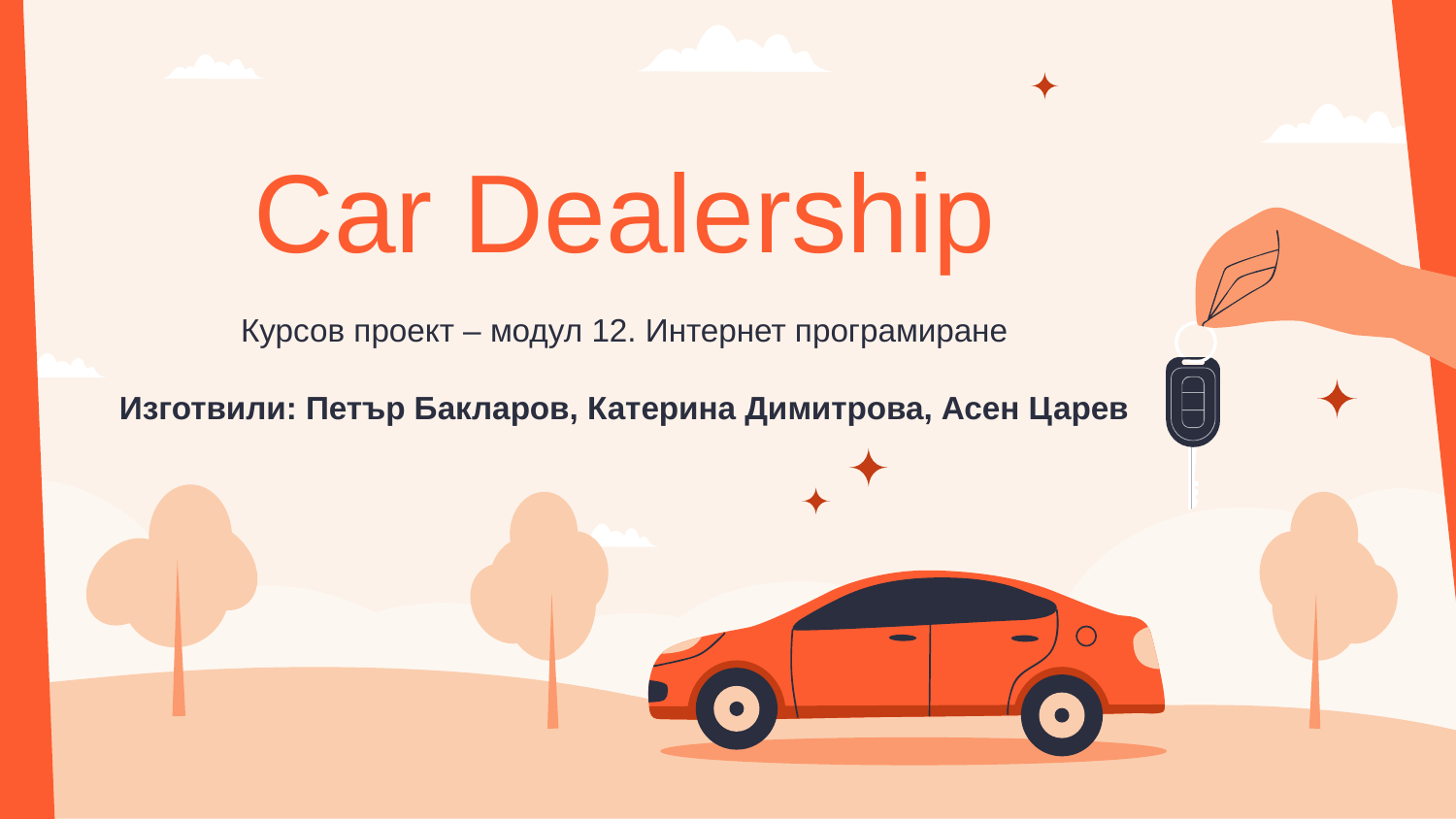

# Car Dealership

Курсов проект – модул 12. Интернет програмиране

Изготвили: Петър Бакларов, Катерина Димитрова, Асен Царев